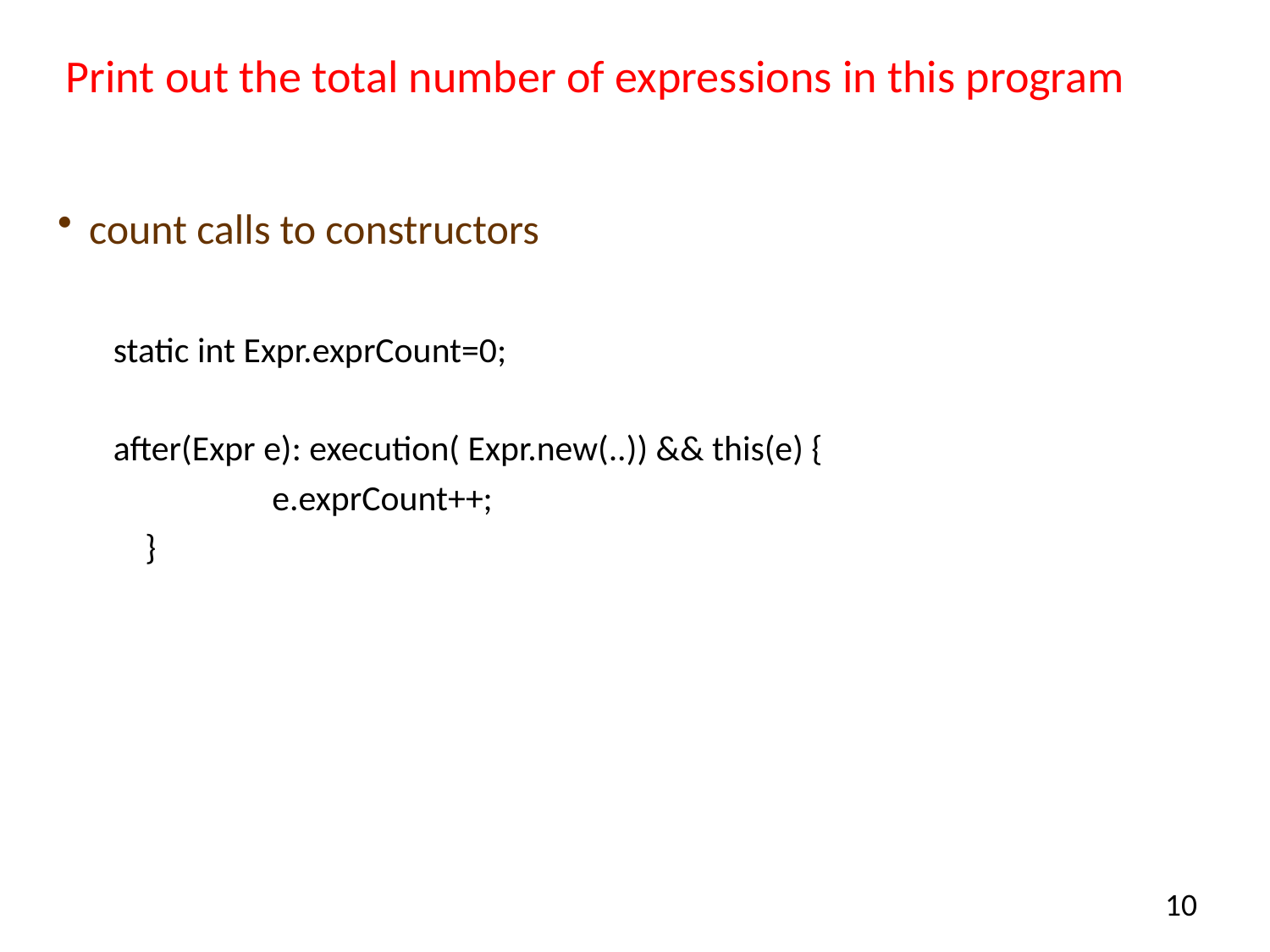

# Print out the total number of expressions in this program

count calls to constructors

static int Expr.exprCount=0;

after(Expr e): execution( Expr.new(..)) && this(e) {
		e.exprCount++;
	}

10